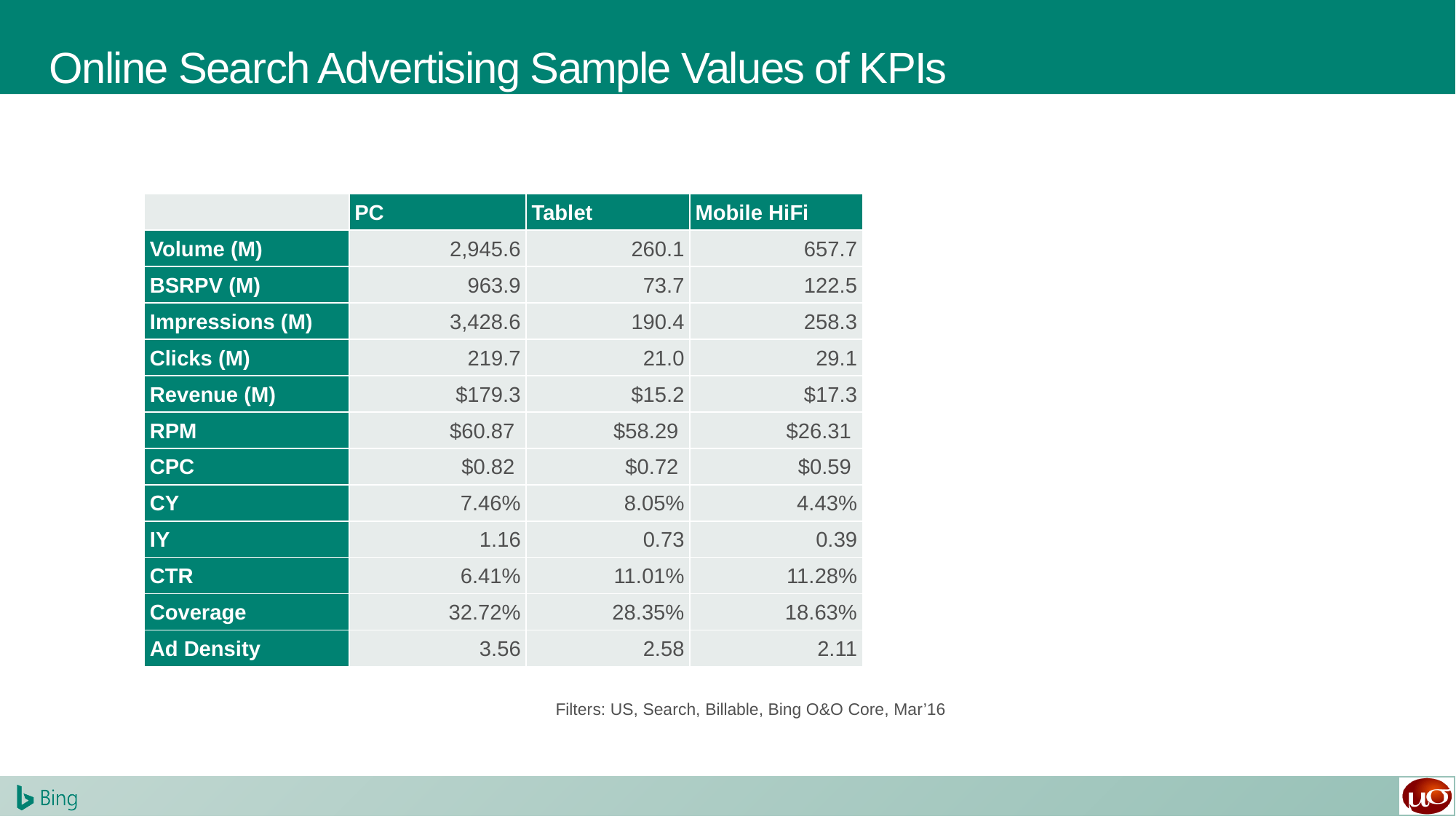

# Online Search Advertising Sample Values of KPIs

|  | PC | Tablet | Mobile HiFi |
| --- | --- | --- | --- |
| Volume (M) | 2,945.6 | 260.1 | 657.7 |
| BSRPV (M) | 963.9 | 73.7 | 122.5 |
| Impressions (M) | 3,428.6 | 190.4 | 258.3 |
| Clicks (M) | 219.7 | 21.0 | 29.1 |
| Revenue (M) | $179.3 | $15.2 | $17.3 |
| RPM | $60.87 | $58.29 | $26.31 |
| CPC | $0.82 | $0.72 | $0.59 |
| CY | 7.46% | 8.05% | 4.43% |
| IY | 1.16 | 0.73 | 0.39 |
| CTR | 6.41% | 11.01% | 11.28% |
| Coverage | 32.72% | 28.35% | 18.63% |
| Ad Density | 3.56 | 2.58 | 2.11 |
Filters: US, Search, Billable, Bing O&O Core, Mar’16